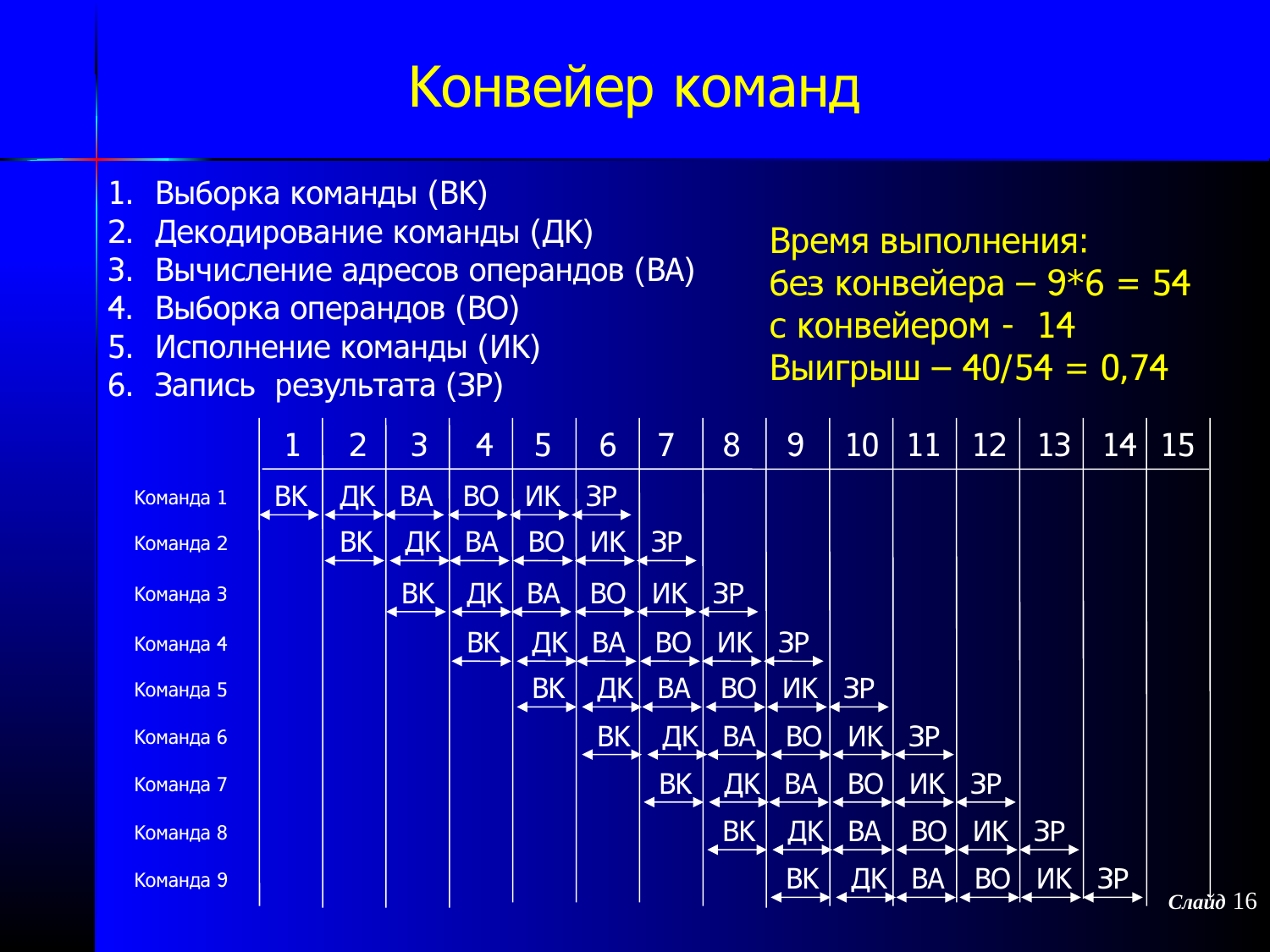

Конвейер команд
Выборка команды (ВК)
Декодирование команды (ДК)
Вычисление адресов операндов (ВА)
Выборка операндов (ВО)
Исполнение команды (ИК)
Запись  результата (ЗР)
Время выполнения:
без конвейера – 9*6 = 54
с конвейером -  14
Выигрыш – 40/54 = 0,74
1
2
3
4
5
6
7
8
9
10
11
12
13
14
15

ВК

ДК

ВК

ВА

ДК

ВК

ВО

ВА

ДК

ВК

ИК

ВО

ВА

ДК

ВК

ЗР

ИК

ВО

ВА

ДК

ВК

Команда 1

ЗР

ИК

ВО

ВА

ДК

ВК

Команда 2

ЗР

ИК

ВО

ВА

ДК

ВК

Команда 3

ЗР

ИК

ВО

ВА

ДК

ВК

Команда 4

ЗР

ИК

ВО

ВА

ДК

Команда 5

ЗР

ИК

ВО

ВА

Команда 6

ЗР

ИК

ВО

Команда 7

ЗР

ИК

Команда 8

ЗР

Команда 9

Слайд 16